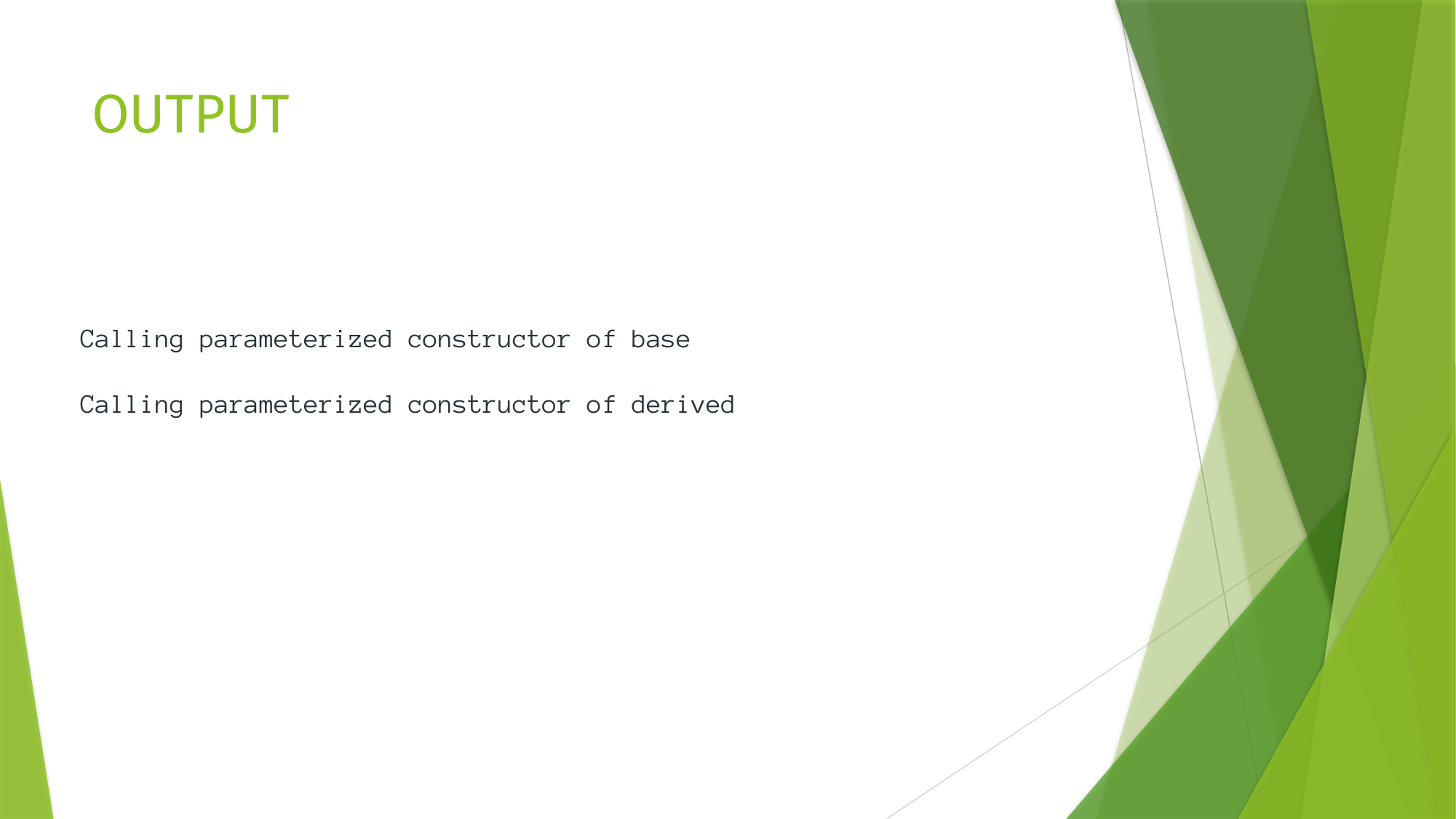

# OUTPUT
Calling parameterized constructor of base

Calling parameterized constructor of derived